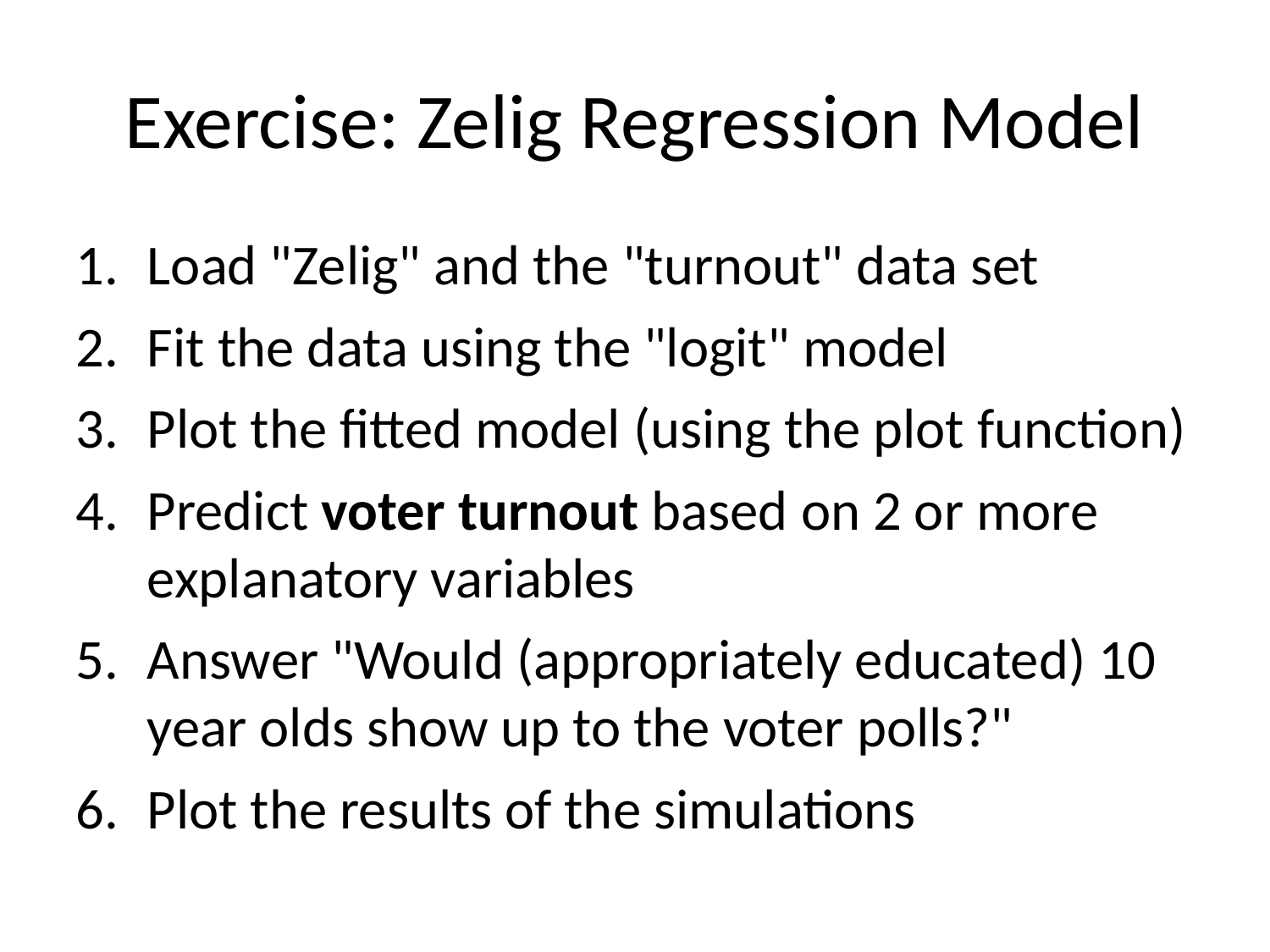

Exercise: Zelig Regression Model
Load "Zelig" and the "turnout" data set
Fit the data using the "logit" model
Plot the fitted model (using the plot function)
Predict voter turnout based on 2 or more explanatory variables
Answer "Would (appropriately educated) 10 year olds show up to the voter polls?"
Plot the results of the simulations